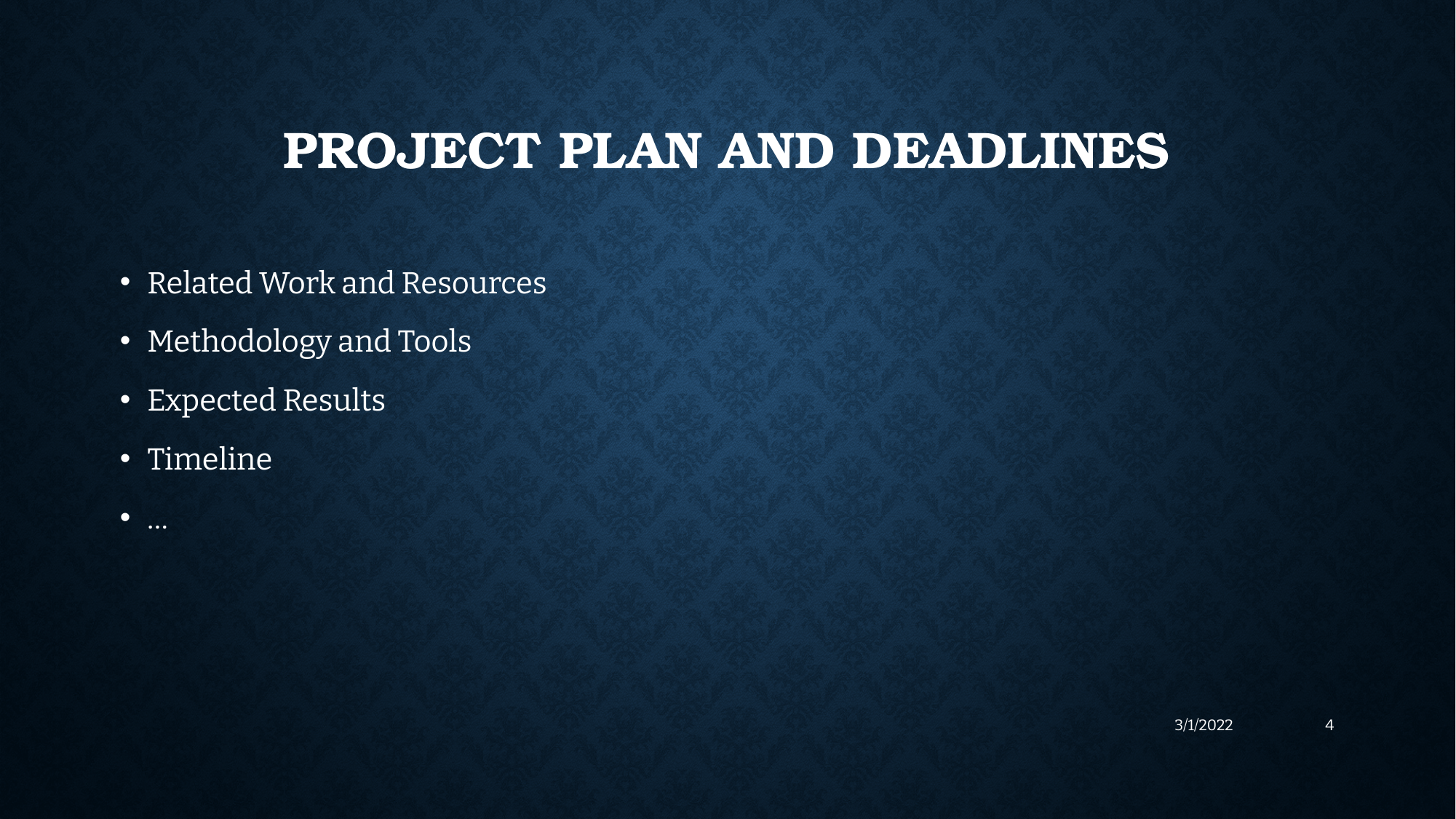

# PROJECT PLAN AND DEADLINES
Related Work and Resources
Methodology and Tools
Expected Results
Timeline
…
3/1/2022
4